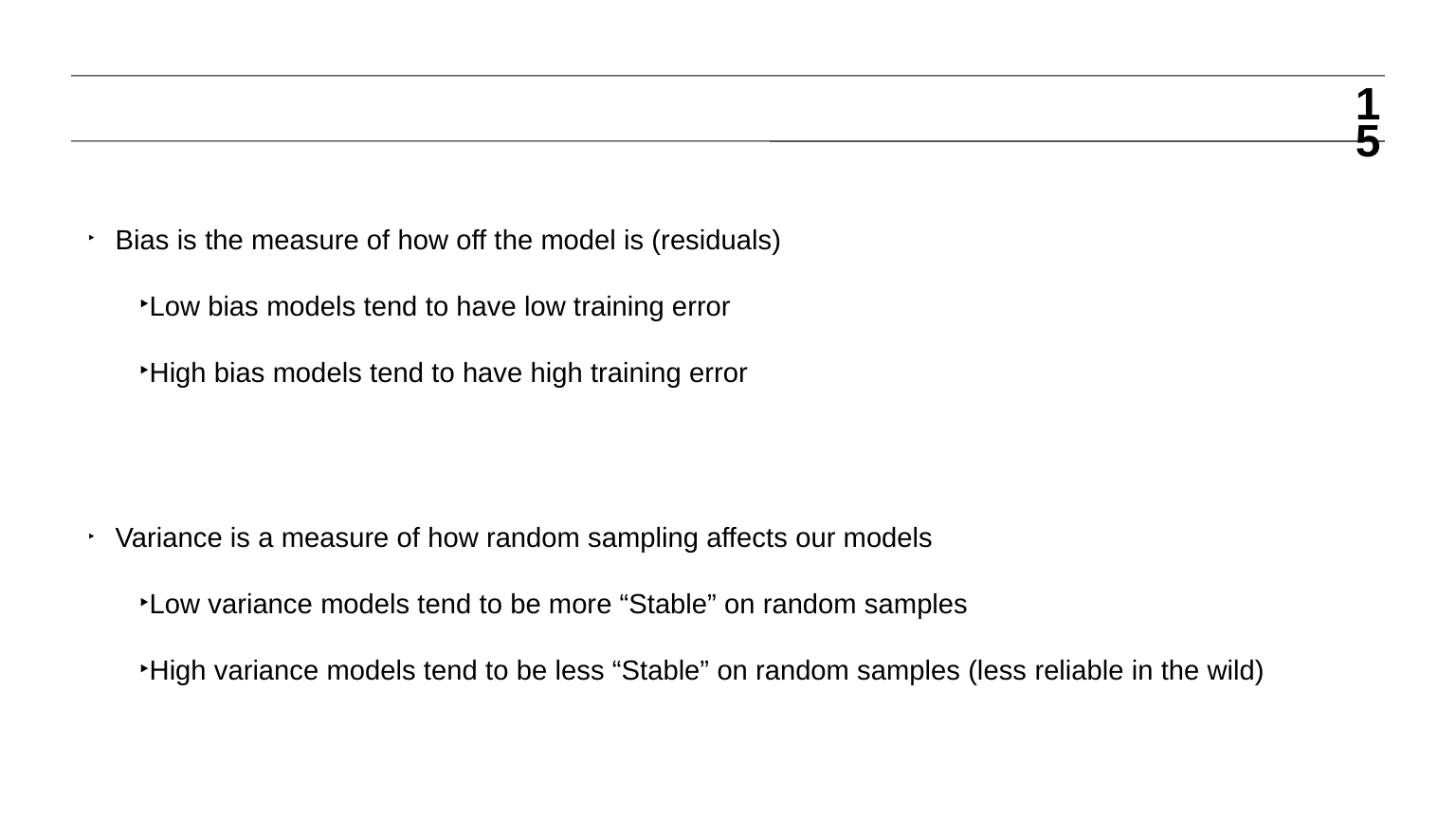

15

Bias is the measure of how off the model is (residuals)

Low bias models tend to have low training error

High bias models tend to have high training error

Variance is a measure of how random sampling affects our models

Low variance models tend to be more “Stable” on random samples

High variance models tend to be less “Stable” on random samples (less reliable in the wild)